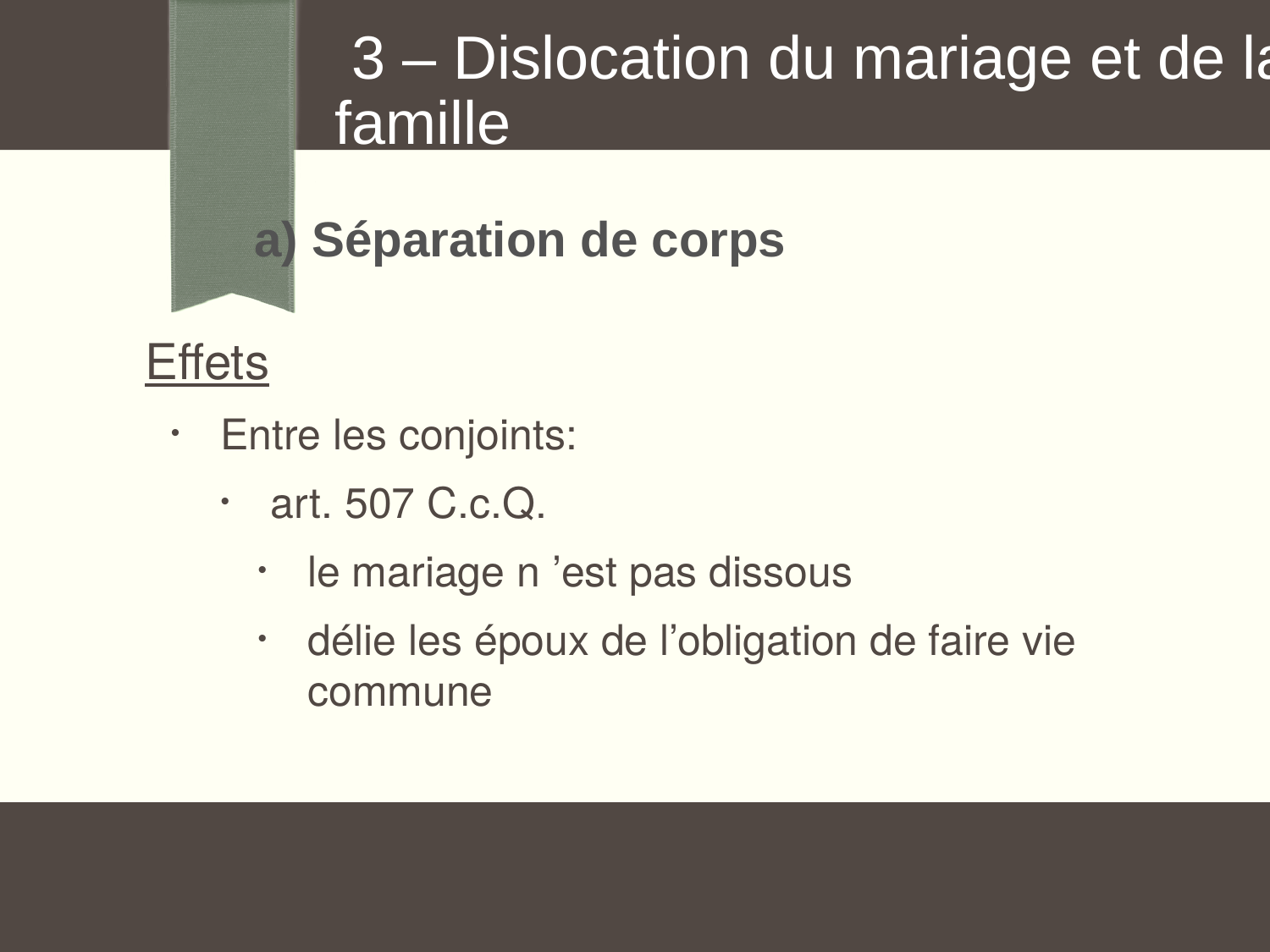

3 – Dislocation du mariage et de la famille

           a) Séparation de corps

Effets
Entre les conjoints:
art. 507 C.c.Q.
le mariage n ’est pas dissous
délie les époux de l’obligation de faire vie commune